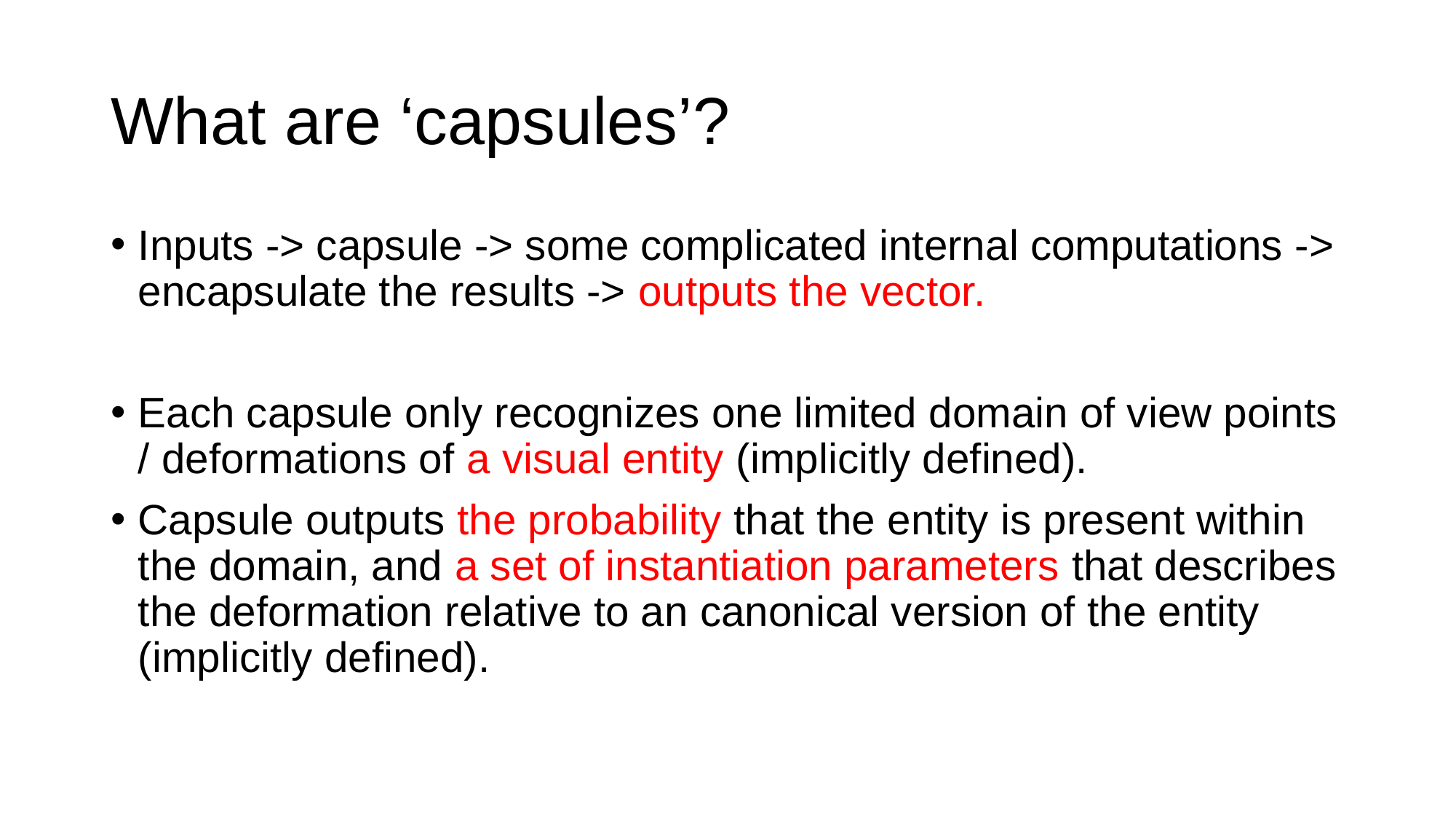

# What are ‘capsules’?
Inputs -> capsule -> some complicated internal computations -> encapsulate the results -> outputs the vector.

Each capsule only recognizes one limited domain of view points / deformations of a visual entity (implicitly defined).
Capsule outputs the probability that the entity is present within the domain, and a set of instantiation parameters that describes the deformation relative to an canonical version of the entity (implicitly defined).